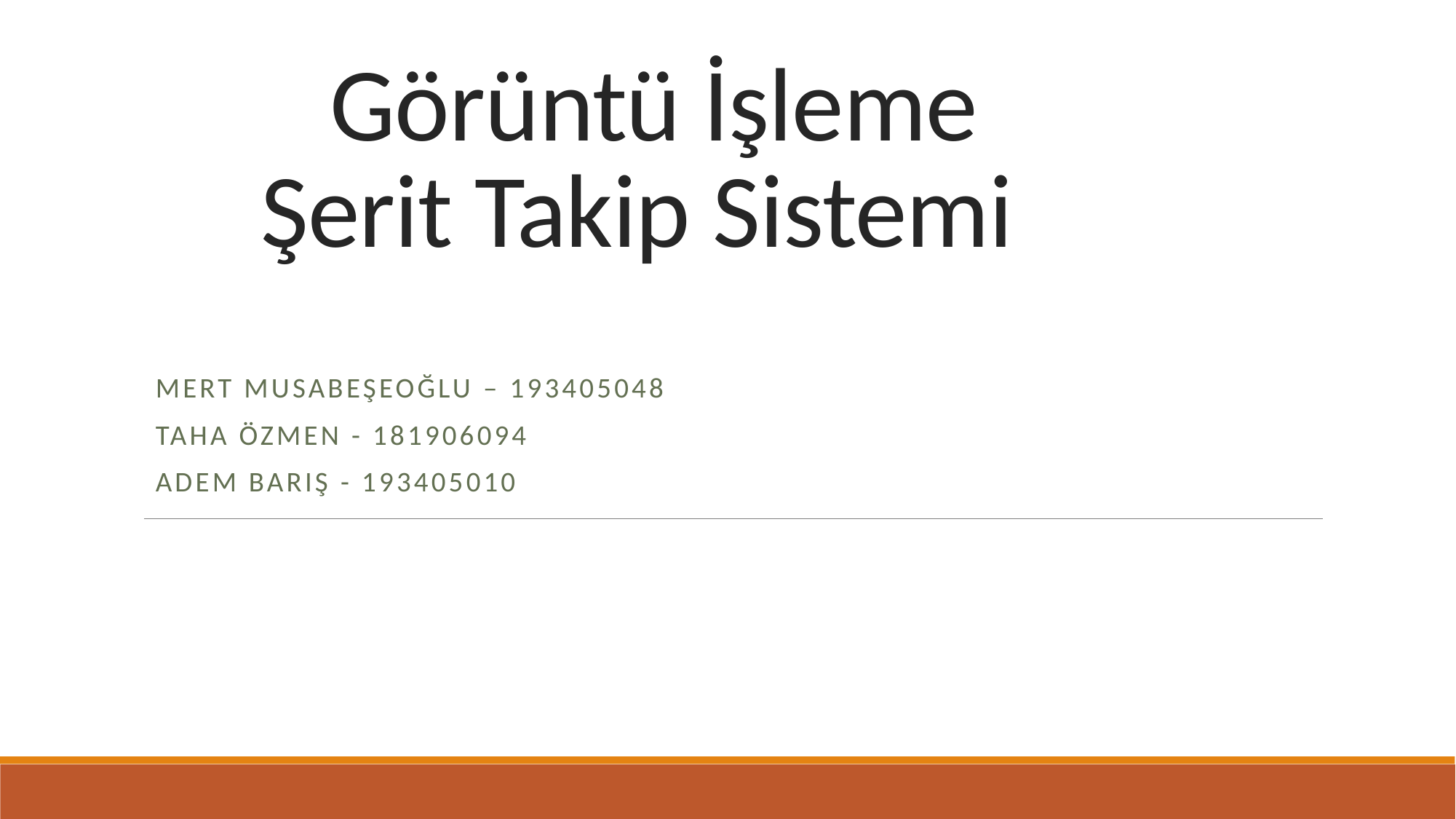

# Görüntü İşleme Şerit Takip Sistemi
Mert musabeşeoğlu – 193405048
Taha özmen - 181906094
Adem barış - 193405010